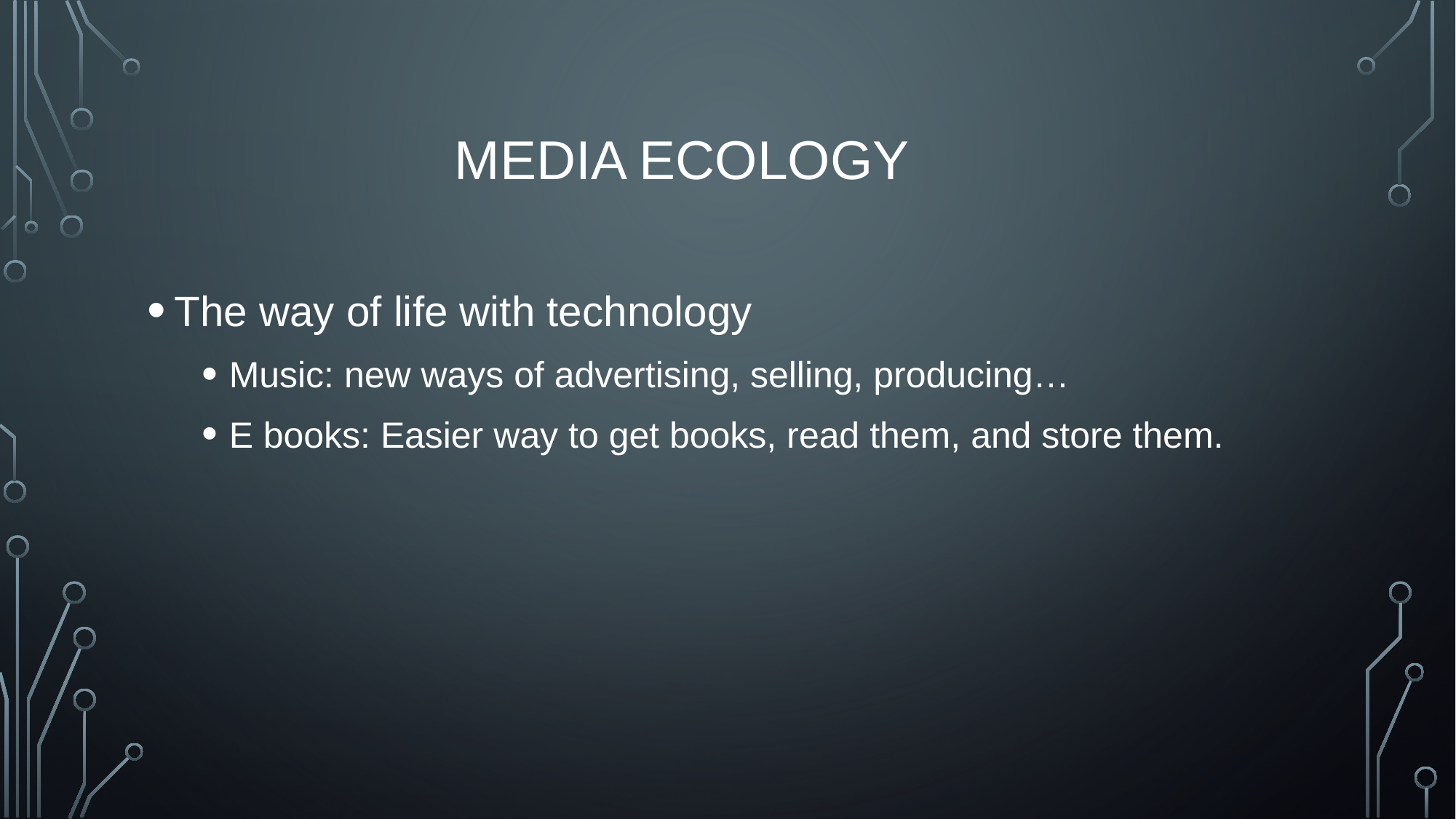

# Media Ecology
The way of life with technology
Music: new ways of advertising, selling, producing…
E books: Easier way to get books, read them, and store them.